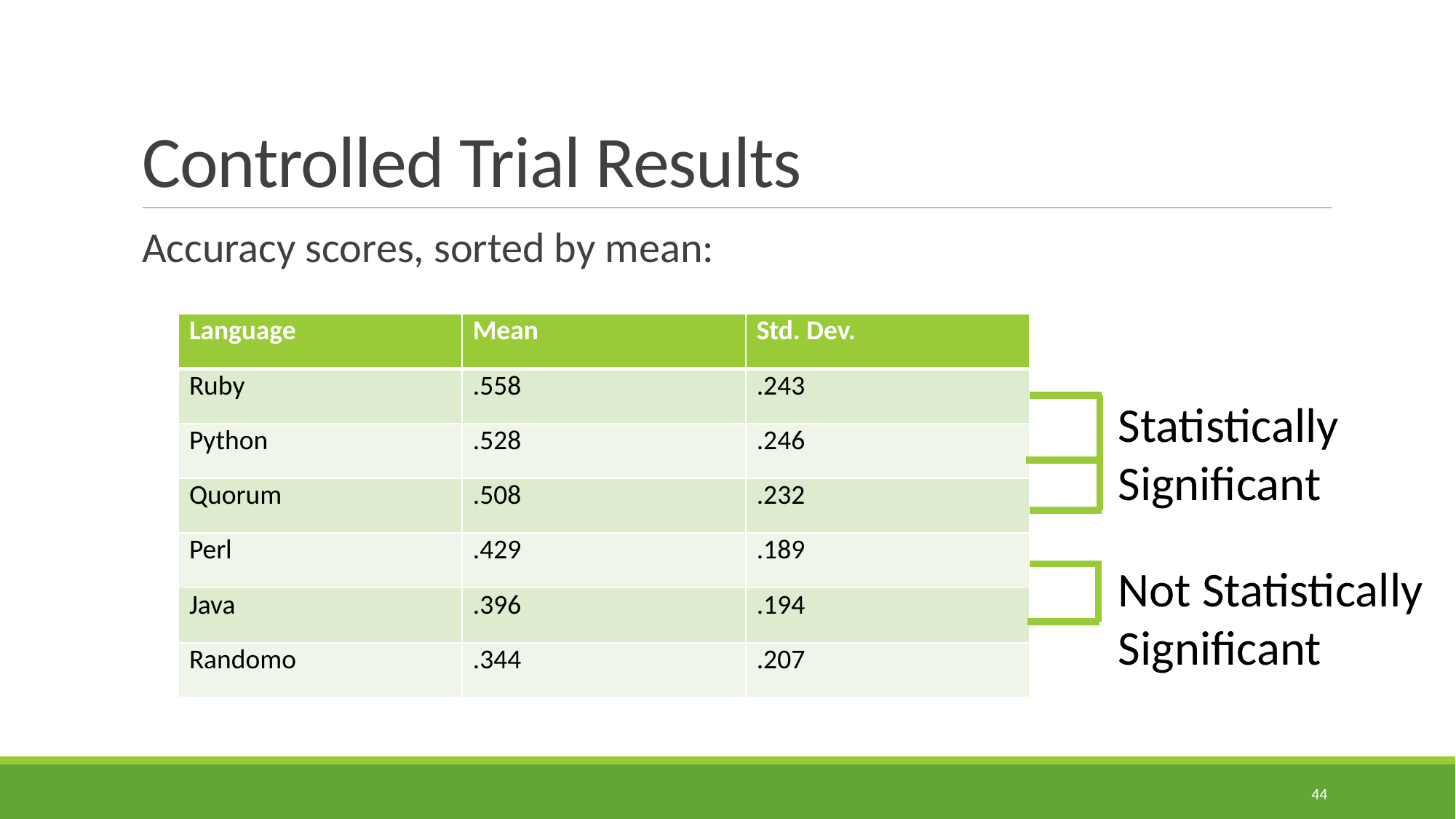

# Controlled Trial Results
Accuracy scores, sorted by mean:
| Language | Mean | Std. Dev. |
| --- | --- | --- |
| Ruby | .558 | .243 |
| Python | .528 | .246 |
| Quorum | .508 | .232 |
| Perl | .429 | .189 |
| Java | .396 | .194 |
| Randomo | .344 | .207 |
Statistically Significant
Not Statistically Significant
44